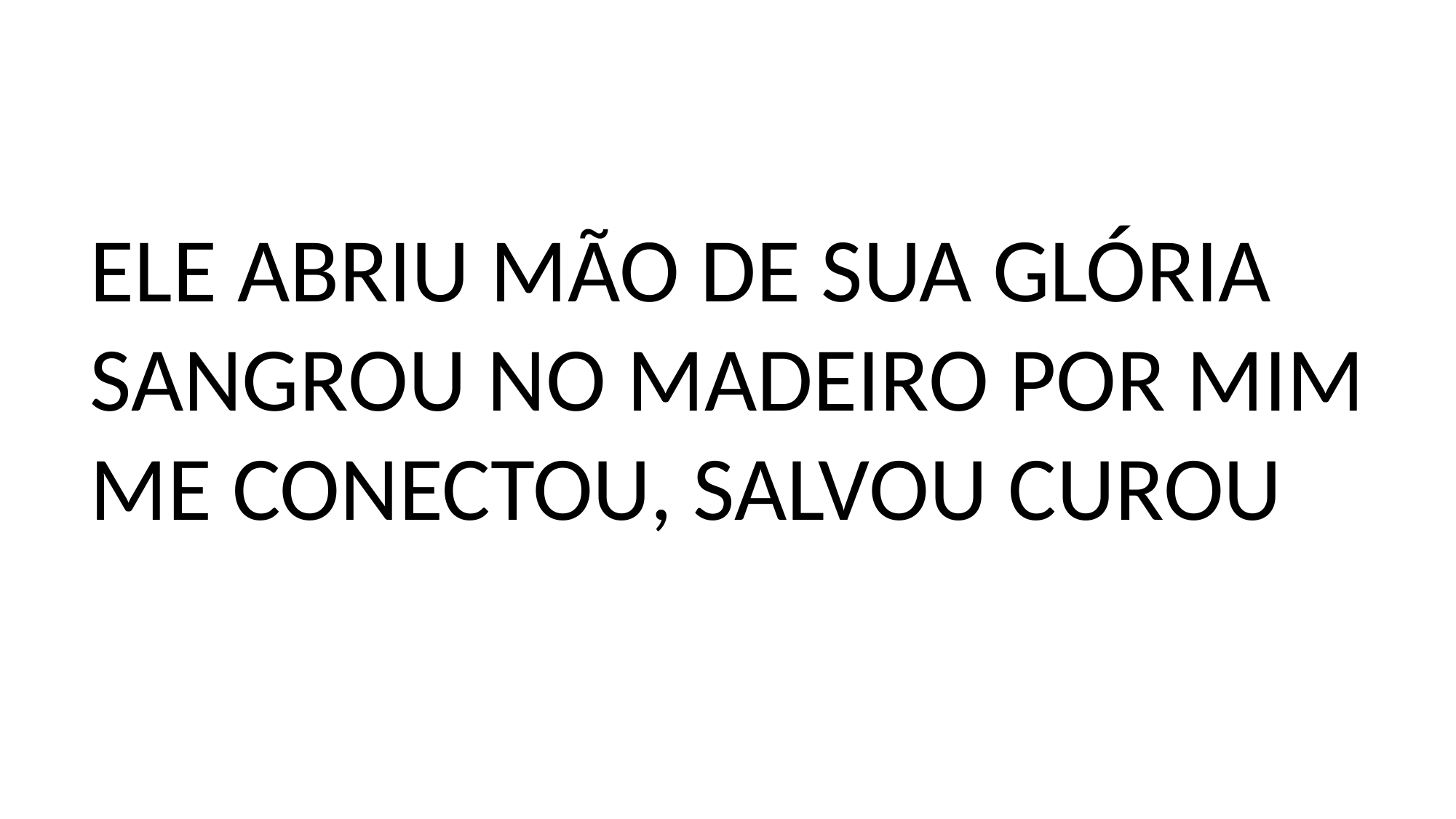

ELE ABRIU MÃO DE SUA GLÓRIA
SANGROU NO MADEIRO POR MIM
ME CONECTOU, SALVOU CUROU